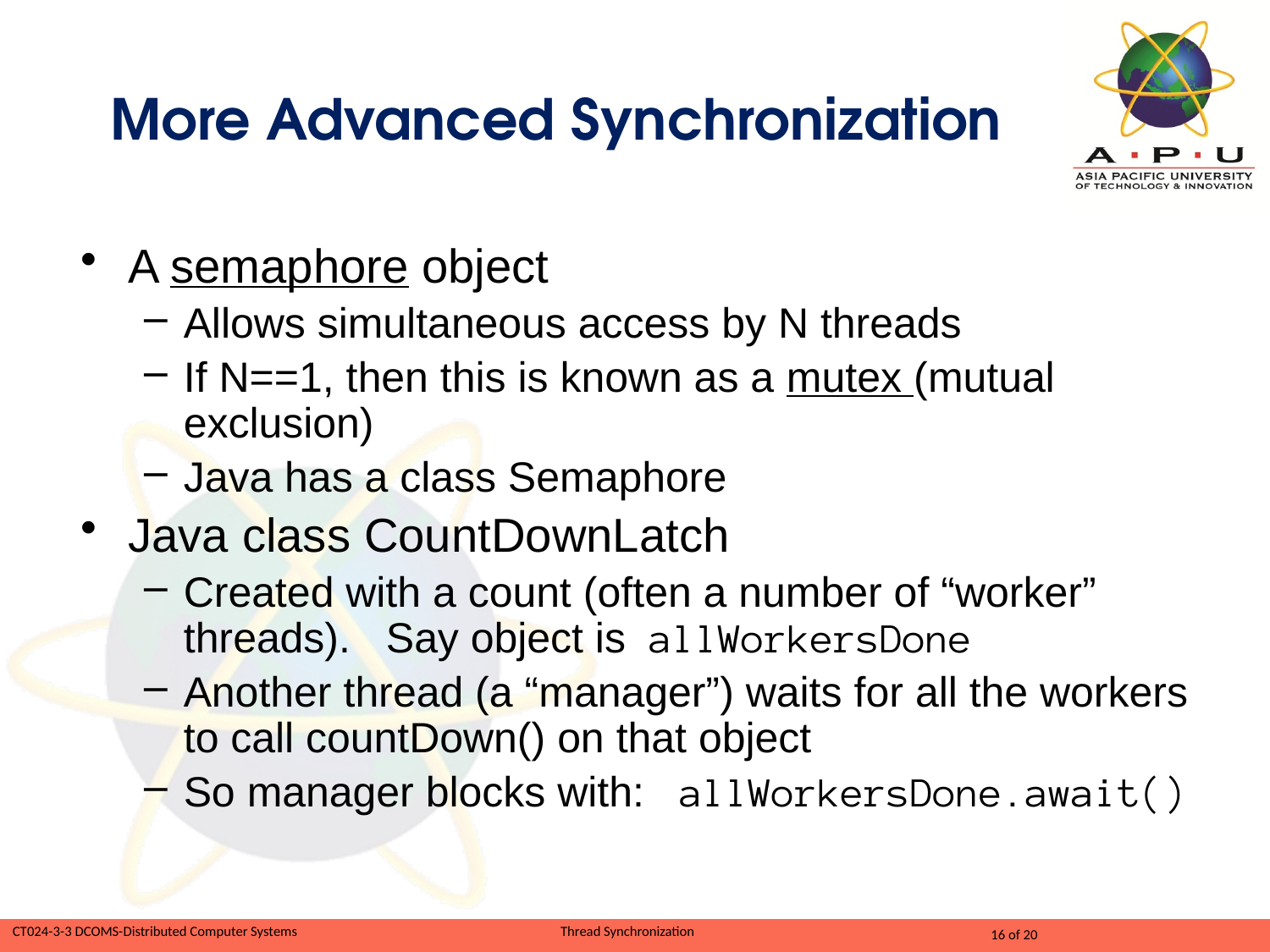

# More Advanced Synchronization
A semaphore object
Allows simultaneous access by N threads
If N==1, then this is known as a mutex (mutual exclusion)
Java has a class Semaphore
Java class CountDownLatch
Created with a count (often a number of “worker” threads).   Say object is  allWorkersDone
Another thread (a “manager”) waits for all the workers to call countDown() on that object
So manager blocks with:   allWorkersDone.await()